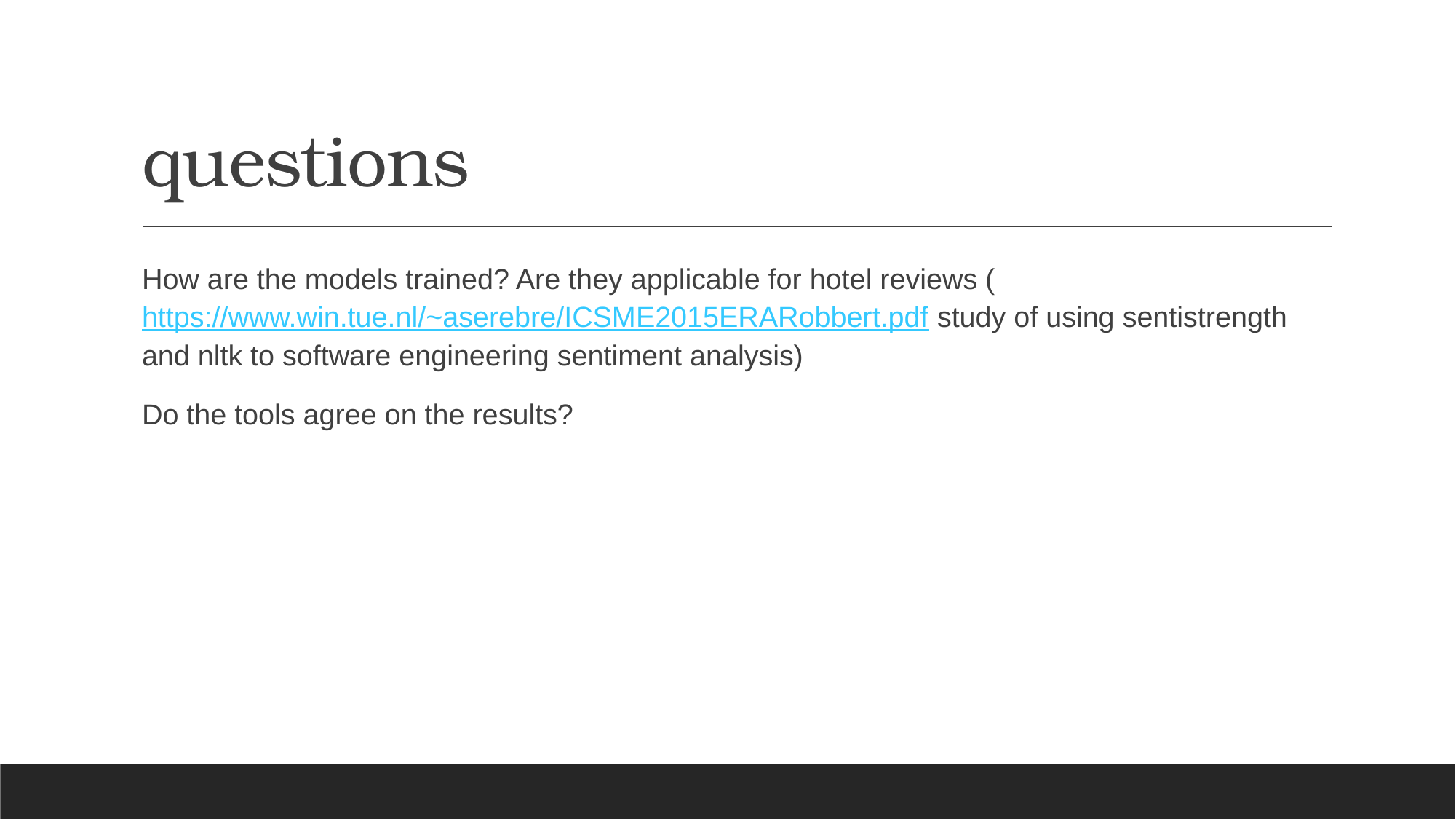

# questions
How are the models trained? Are they applicable for hotel reviews (https://www.win.tue.nl/~aserebre/ICSME2015ERARobbert.pdf study of using sentistrength and nltk to software engineering sentiment analysis)
Do the tools agree on the results?